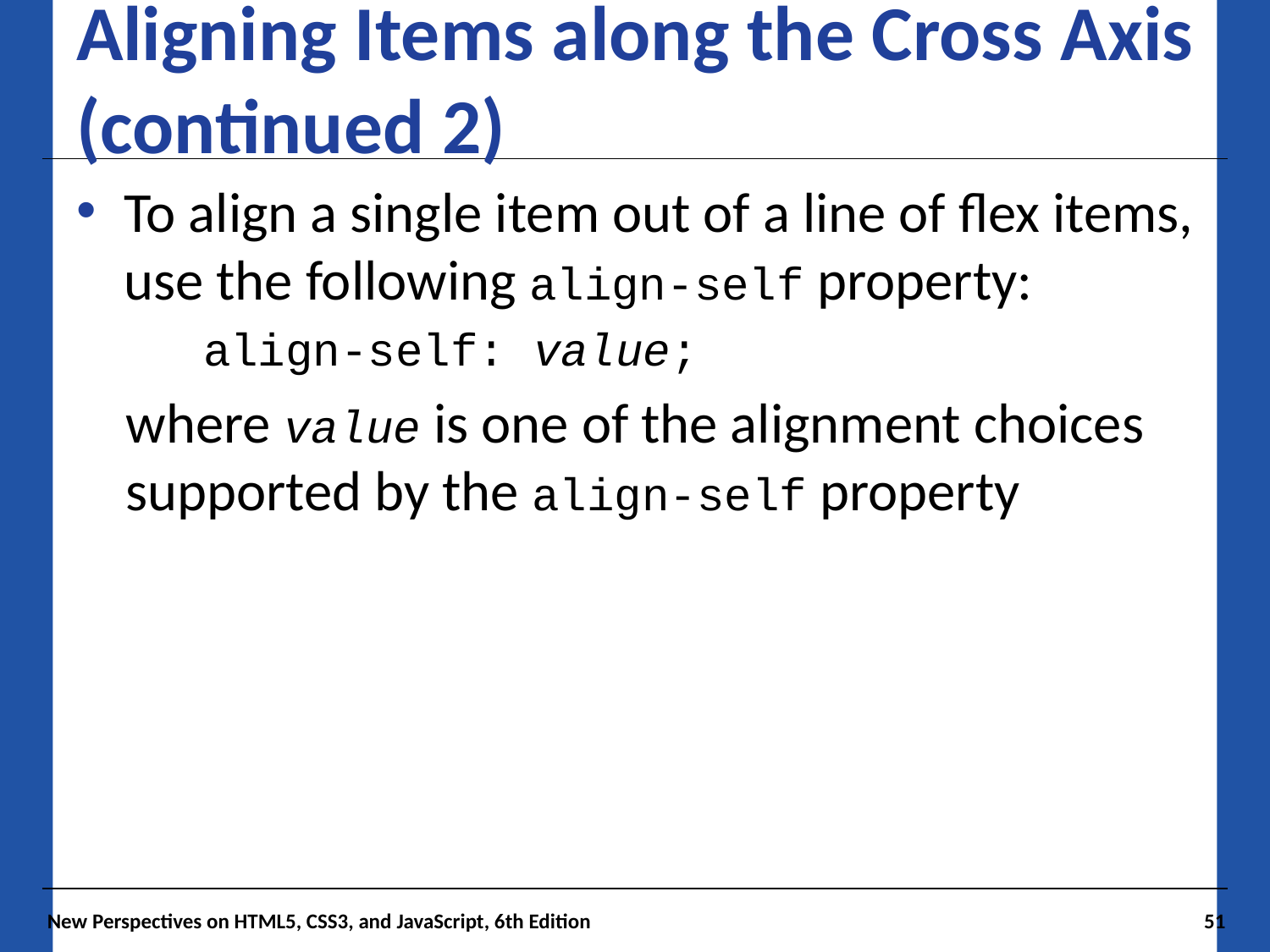

# Aligning Items along the Cross Axis (continued 2)
To align a single item out of a line of flex items, use the following align-self property:
align-self: value;
where value is one of the alignment choices supported by the align-self property
New Perspectives on HTML5, CSS3, and JavaScript, 6th Edition
51